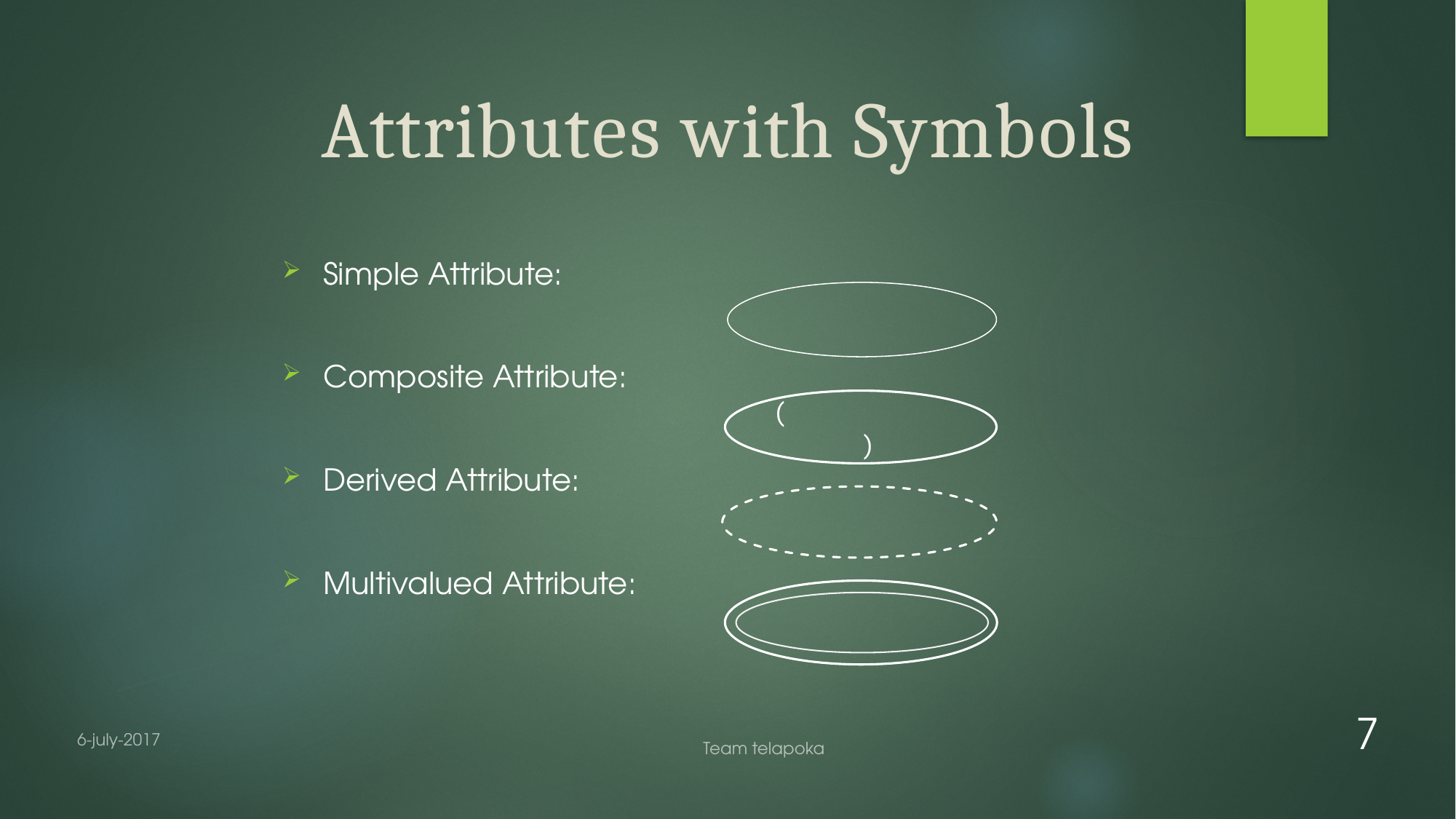

# Attributes with Symbols
Simple Attribute:

Composite Attribute:

Derived Attribute:

Multivalued Attribute:

(                        )

Team telapoka
7
6-july-2017